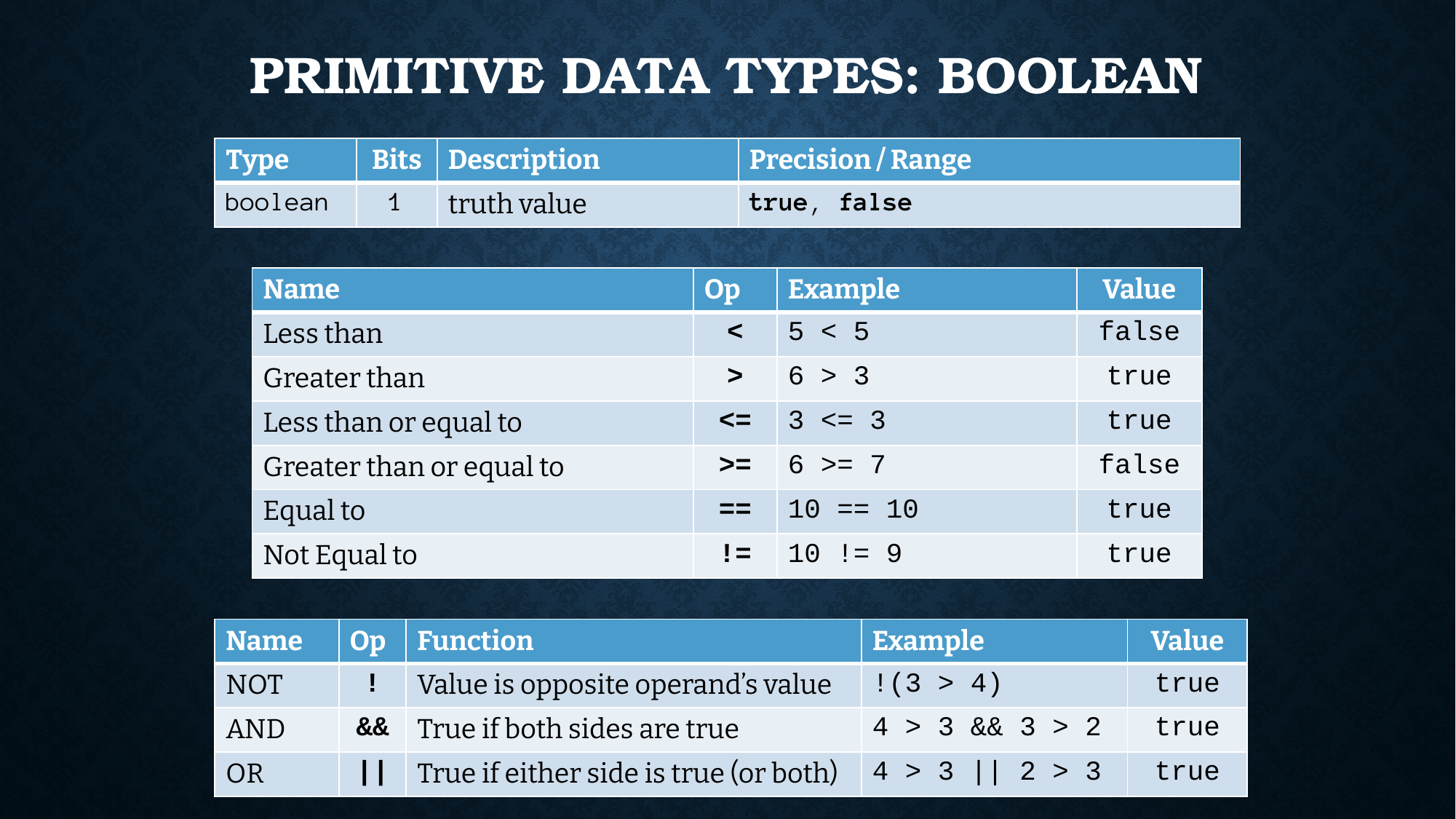

# Primitive Data Types: Boolean
| Type | Bits | Description | Precision / Range |
| --- | --- | --- | --- |
| boolean | 1 | truth value | true, false |
| Name | Op | Example | Value |
| --- | --- | --- | --- |
| Less than | < | 5 < 5 | false |
| Greater than | > | 6 > 3 | true |
| Less than or equal to | <= | 3 <= 3 | true |
| Greater than or equal to | >= | 6 >= 7 | false |
| Equal to | == | 10 == 10 | true |
| Not Equal to | != | 10 != 9 | true |
| Name | Op | Function | Example | Value |
| --- | --- | --- | --- | --- |
| NOT | ! | Value is opposite operand’s value | !(3 > 4) | true |
| AND | && | True if both sides are true | 4 > 3 && 3 > 2 | true |
| OR | || | True if either side is true (or both) | 4 > 3 || 2 > 3 | true |